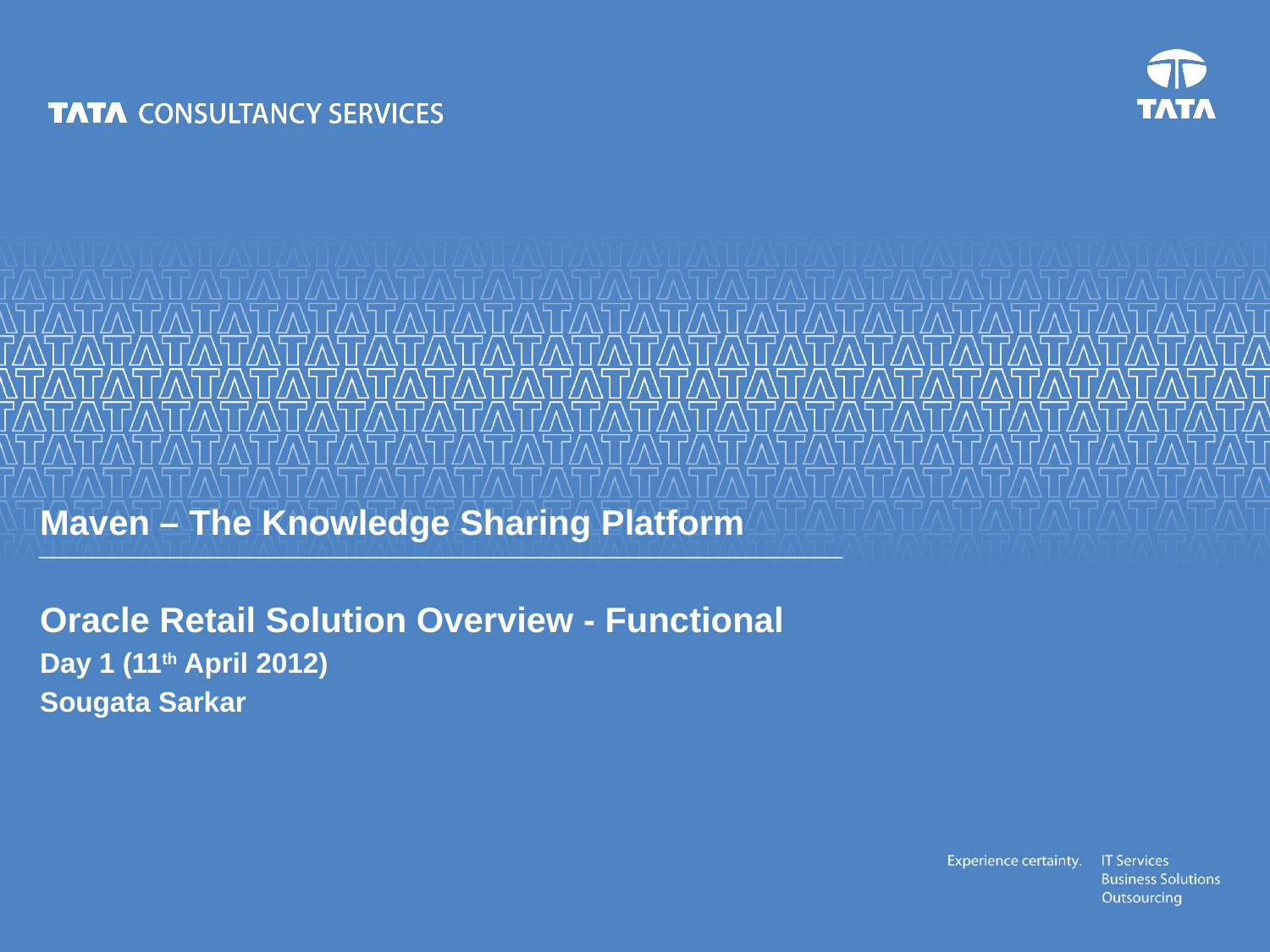

# Maven – The Knowledge Sharing Platform Oracle Retail Solution Overview - Functional Day 1 (11th April 2012) Sougata Sarkar